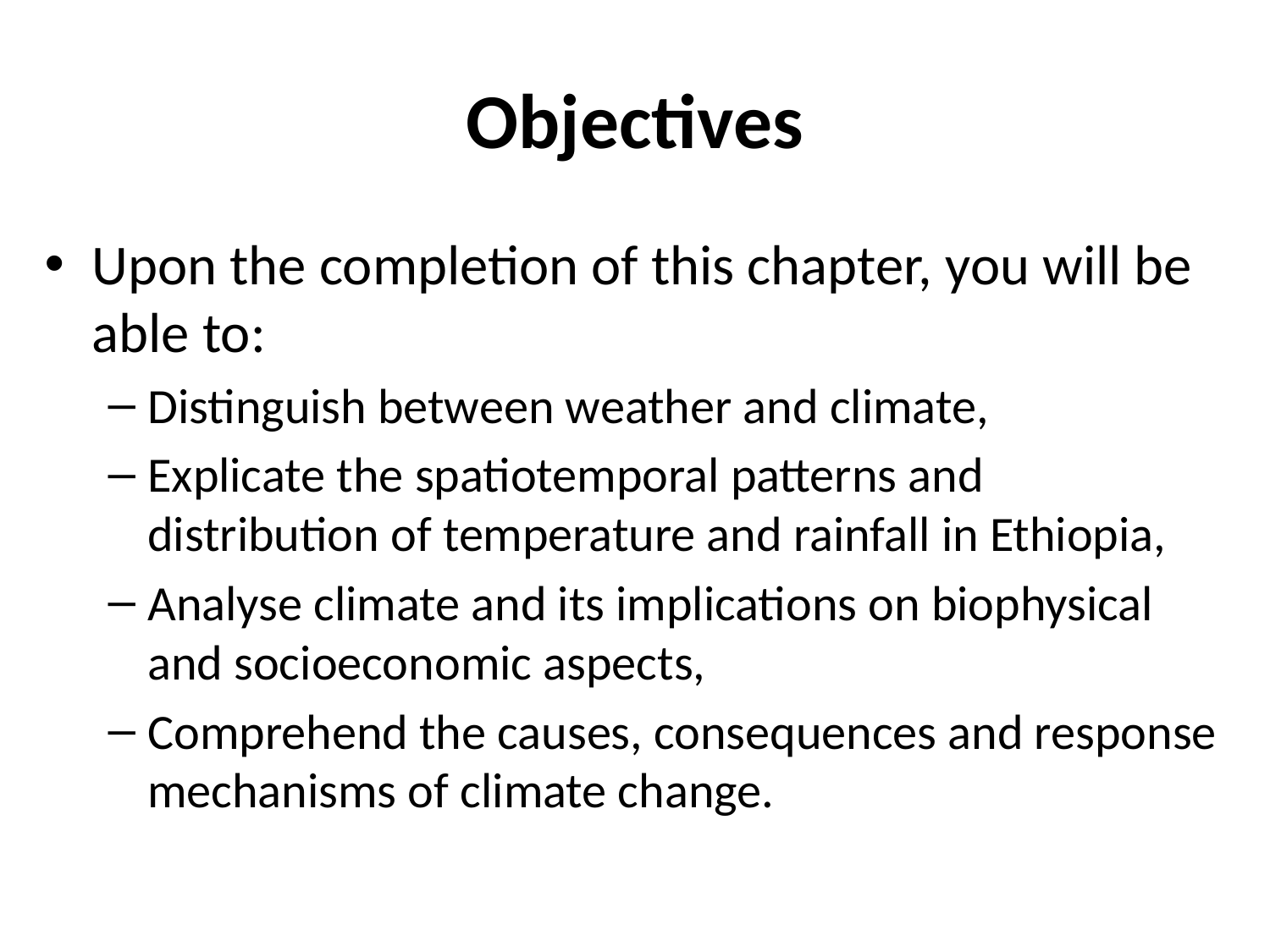

# Objectives
Upon the completion of this chapter, you will be able to:
Distinguish between weather and climate,
Explicate the spatiotemporal patterns and distribution of temperature and rainfall in Ethiopia,
Analyse climate and its implications on biophysical and socioeconomic aspects,
Comprehend the causes, consequences and response mechanisms of climate change.